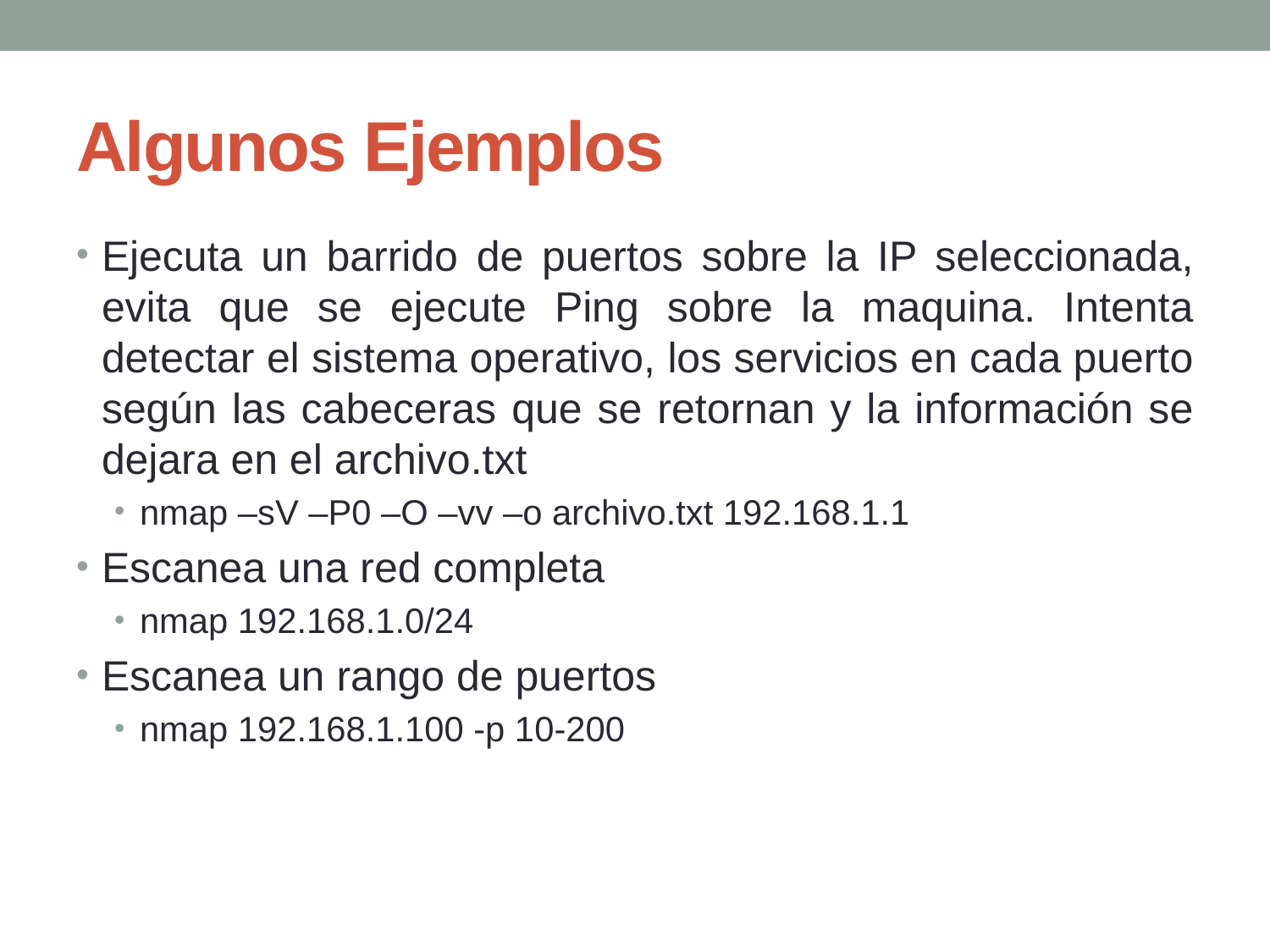

# Algunos Ejemplos
Ejecuta un barrido de puertos sobre la IP seleccionada, evita que se ejecute Ping sobre la maquina. Intenta detectar el sistema operativo, los servicios en cada puerto según las cabeceras que se retornan y la información se dejara en el archivo.txt
nmap –sV –P0 –O –vv –o archivo.txt 192.168.1.1
Escanea una red completa
nmap 192.168.1.0/24
Escanea un rango de puertos
nmap 192.168.1.100 -p 10-200